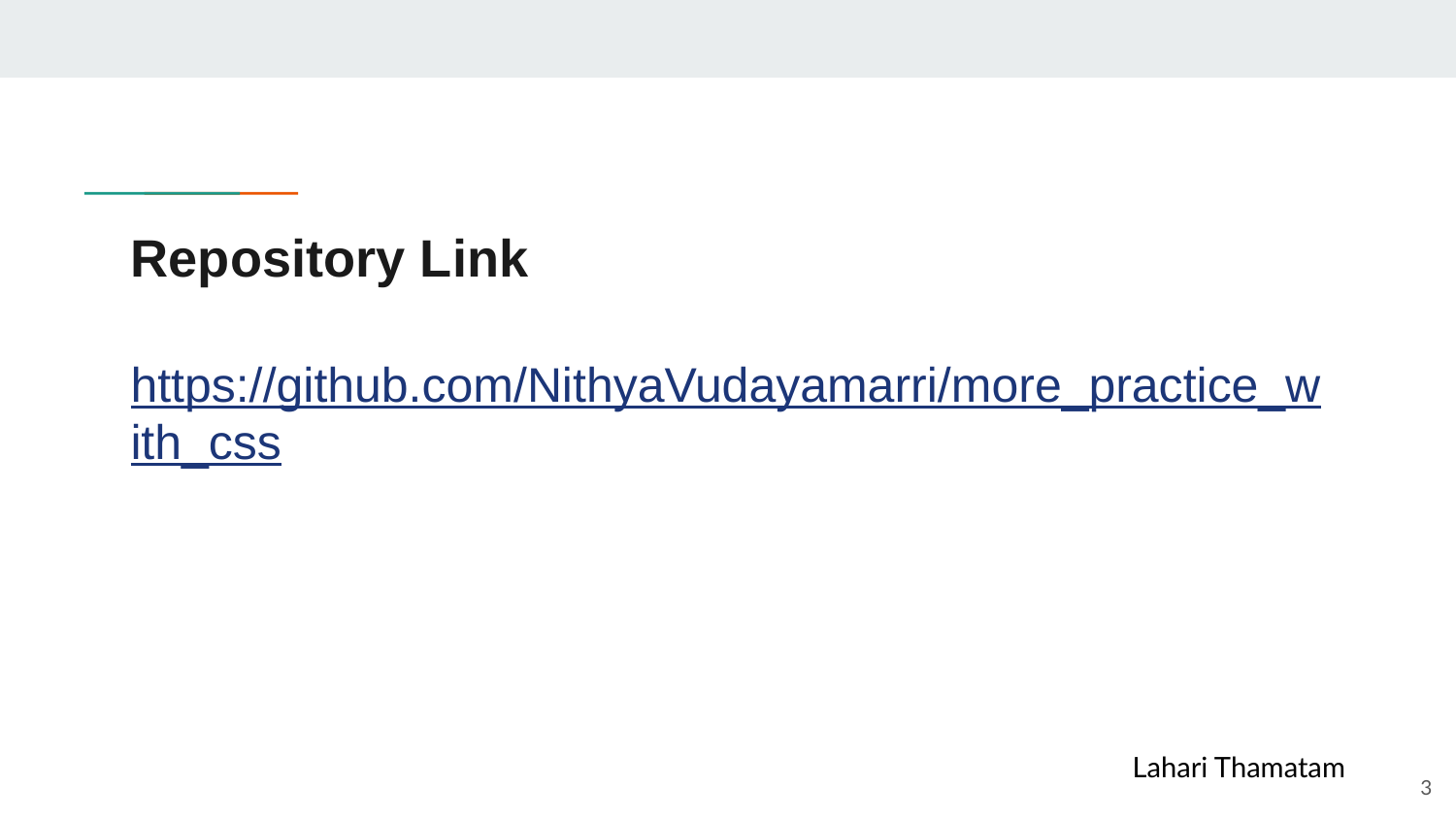

# Repository Link
https://github.com/NithyaVudayamarri/more_practice_with_css
Lahari Thamatam
3